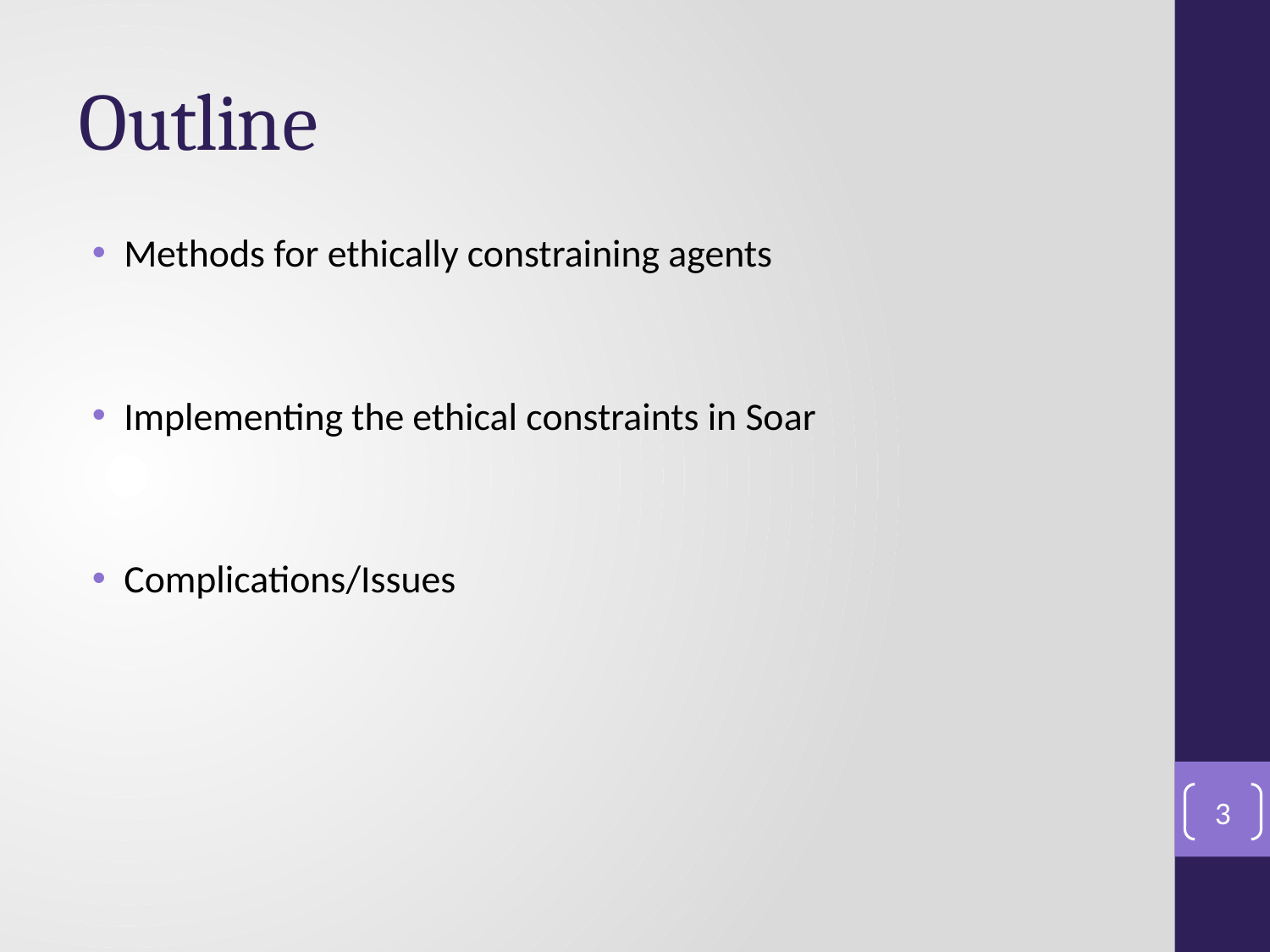

# Outline
Methods for ethically constraining agents

Implementing the ethical constraints in Soar

Complications/Issues
3